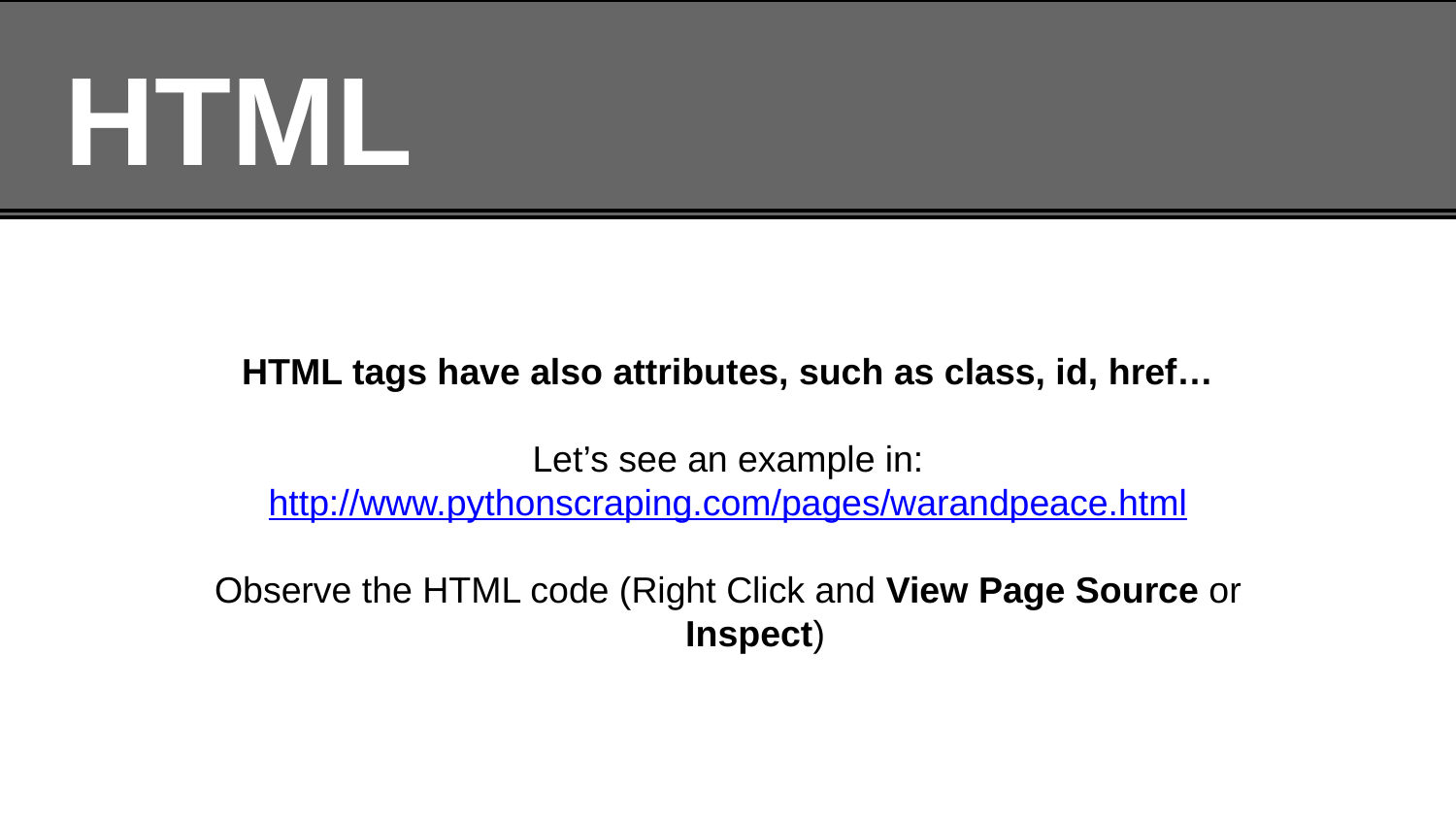

# HTML

HTML tags have also attributes, such as class, id, href…

Let’s see an example in:
http://www.pythonscraping.com/pages/warandpeace.html

Observe the HTML code (Right Click and View Page Source or Inspect)